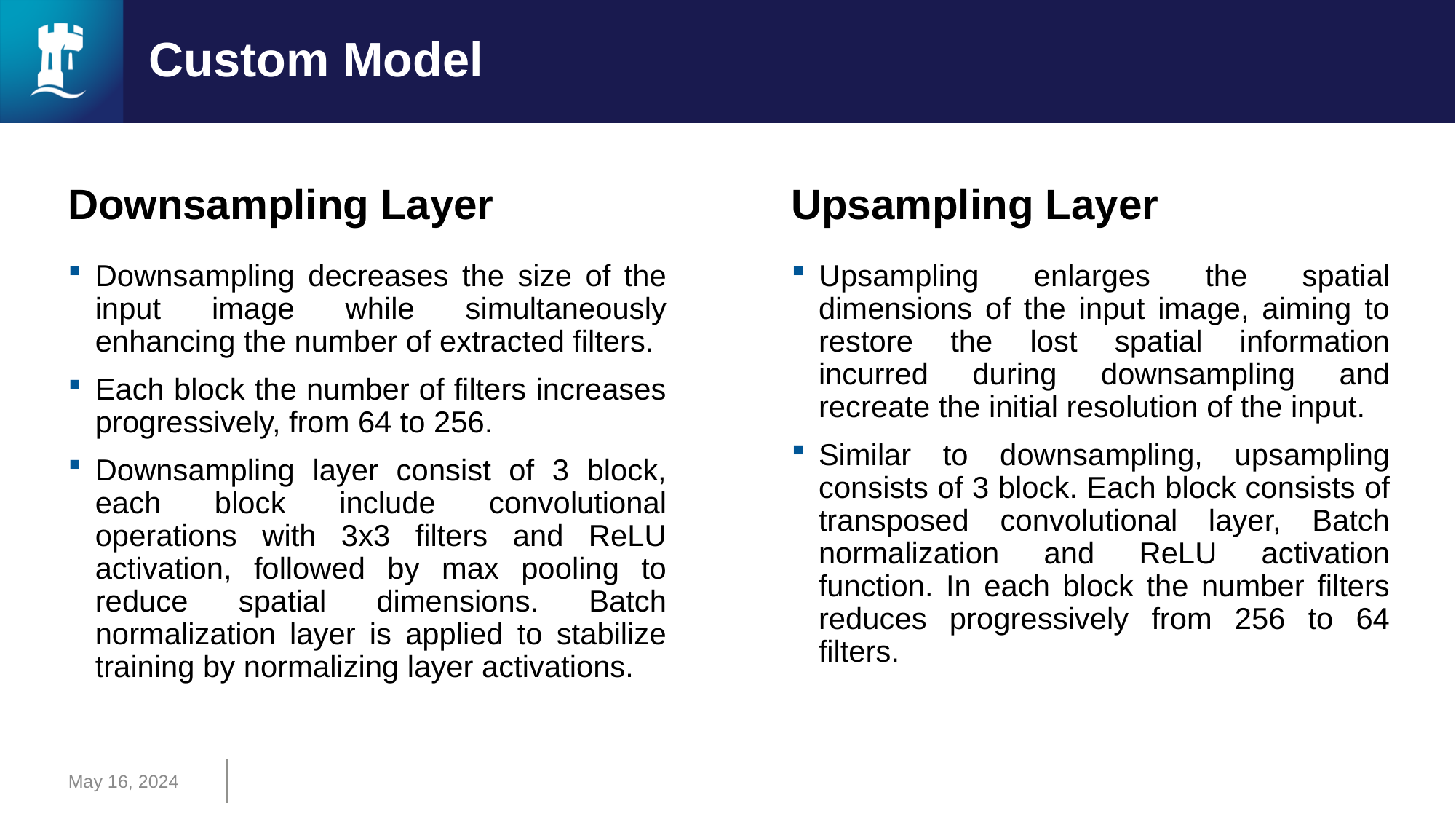

# Custom Model
Downsampling Layer
Upsampling Layer
Downsampling decreases the size of the input image while simultaneously enhancing the number of extracted filters.
Each block the number of filters increases progressively, from 64 to 256.
Downsampling layer consist of 3 block, each block include convolutional operations with 3x3 filters and ReLU activation, followed by max pooling to reduce spatial dimensions. Batch normalization layer is applied to stabilize training by normalizing layer activations.

Upsampling enlarges the spatial dimensions of the input image, aiming to restore the lost spatial information incurred during downsampling and recreate the initial resolution of the input.
Similar to downsampling, upsampling consists of 3 block. Each block consists of transposed convolutional layer, Batch normalization and ReLU activation function. In each block the number filters reduces progressively from 256 to 64 filters.
May 16, 2024